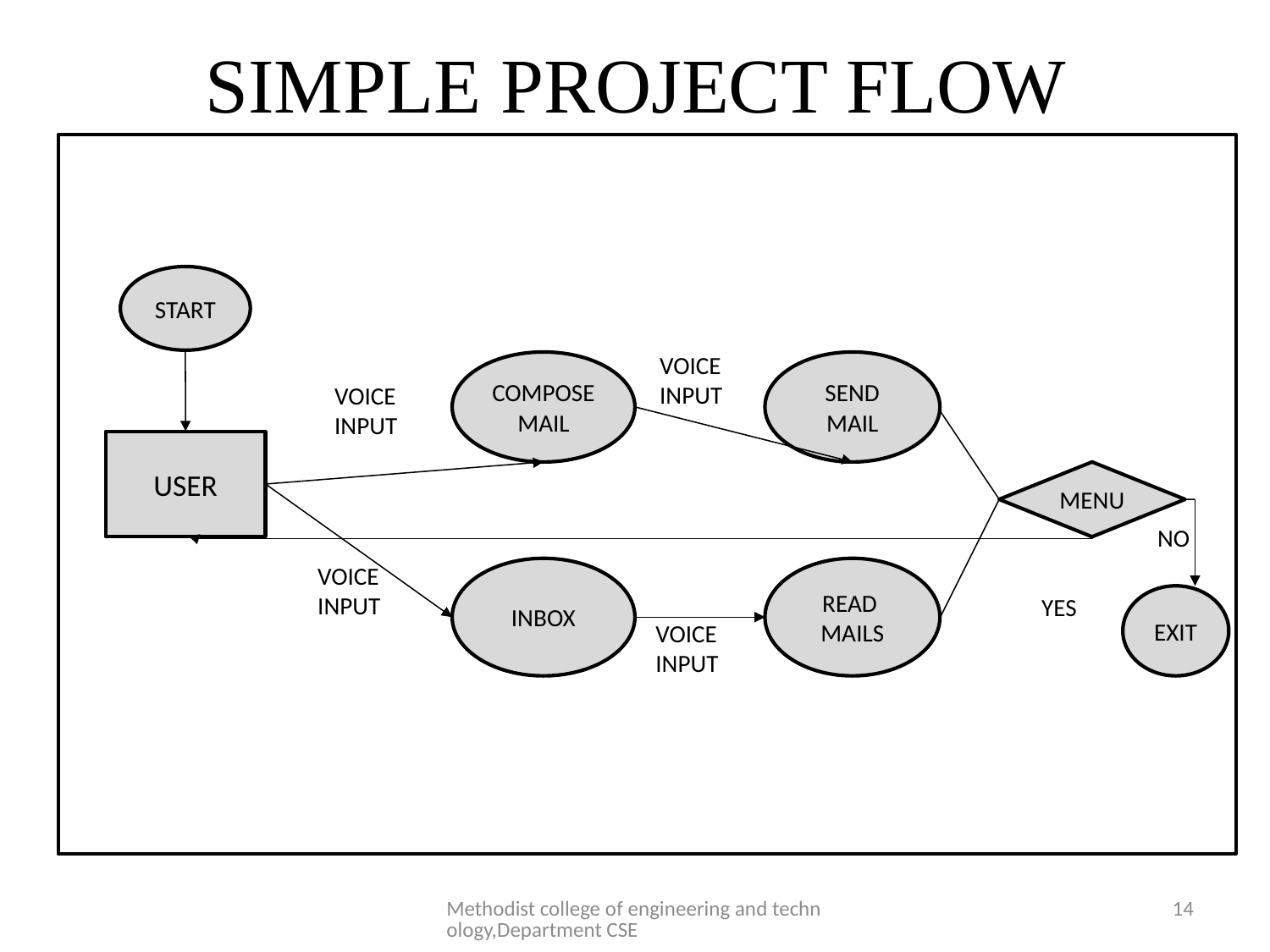

# SIMPLE PROJECT FLOW

START
VOICE
INPUT
COMPOSE
MAIL
SEND MAIL
VOICE
INPUT
USER
MENU
NO
VOICE
INPUT

INBOX
READ  MAILS
YES
EXIT
VOICE
INPUT

Methodist college of engineering and technology,Department CSE
14